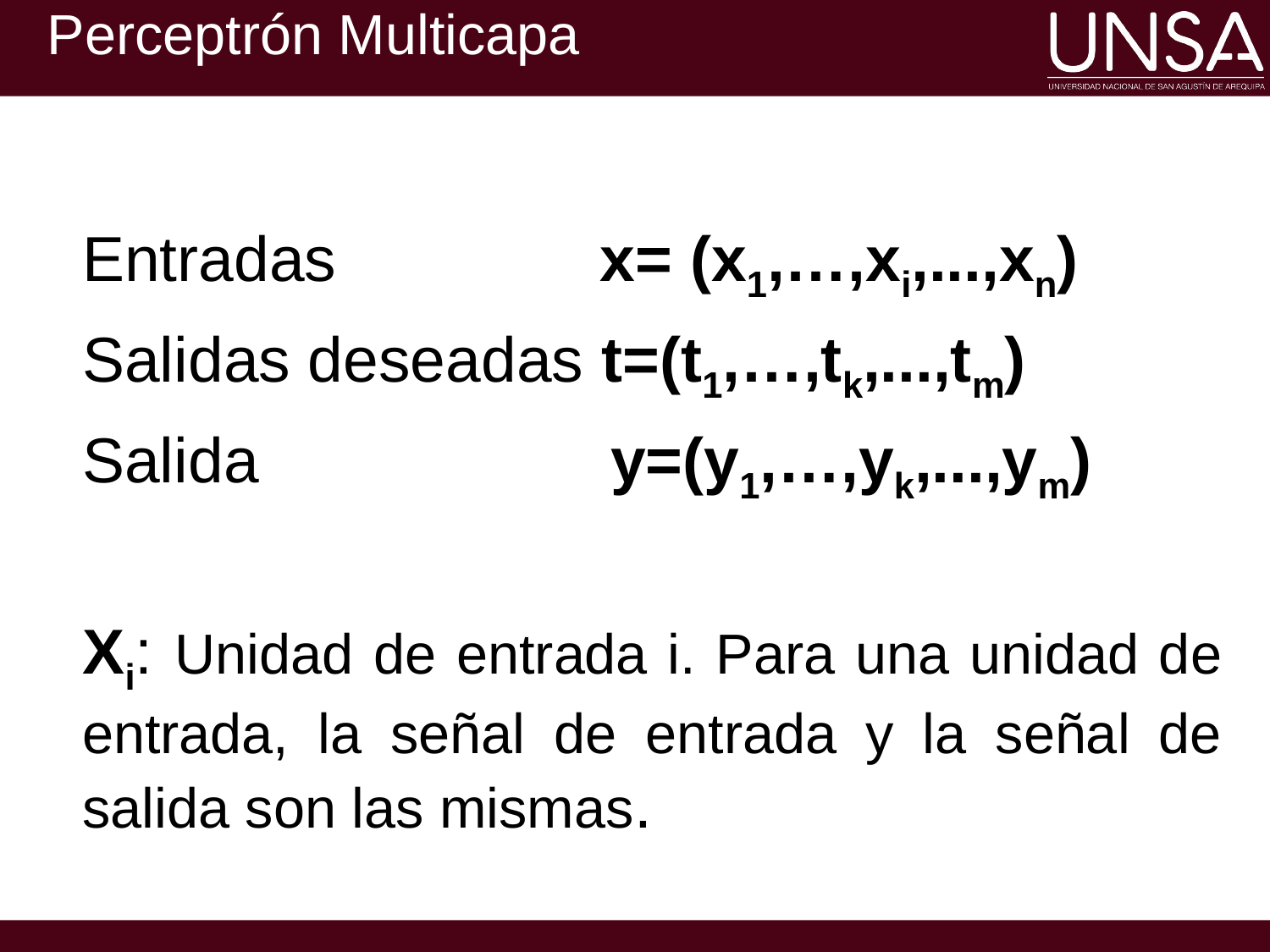

Perceptrón Multicapa
Entradas               x= (x1,…,xi,...,xn)
Salidas deseadas t=(t1,…,tk,...,tm)
Salida                    y=(y1,…,yk,...,ym)

Xi: Unidad de entrada i. Para una unidad de entrada, la señal de entrada y la señal de salida son las mismas.